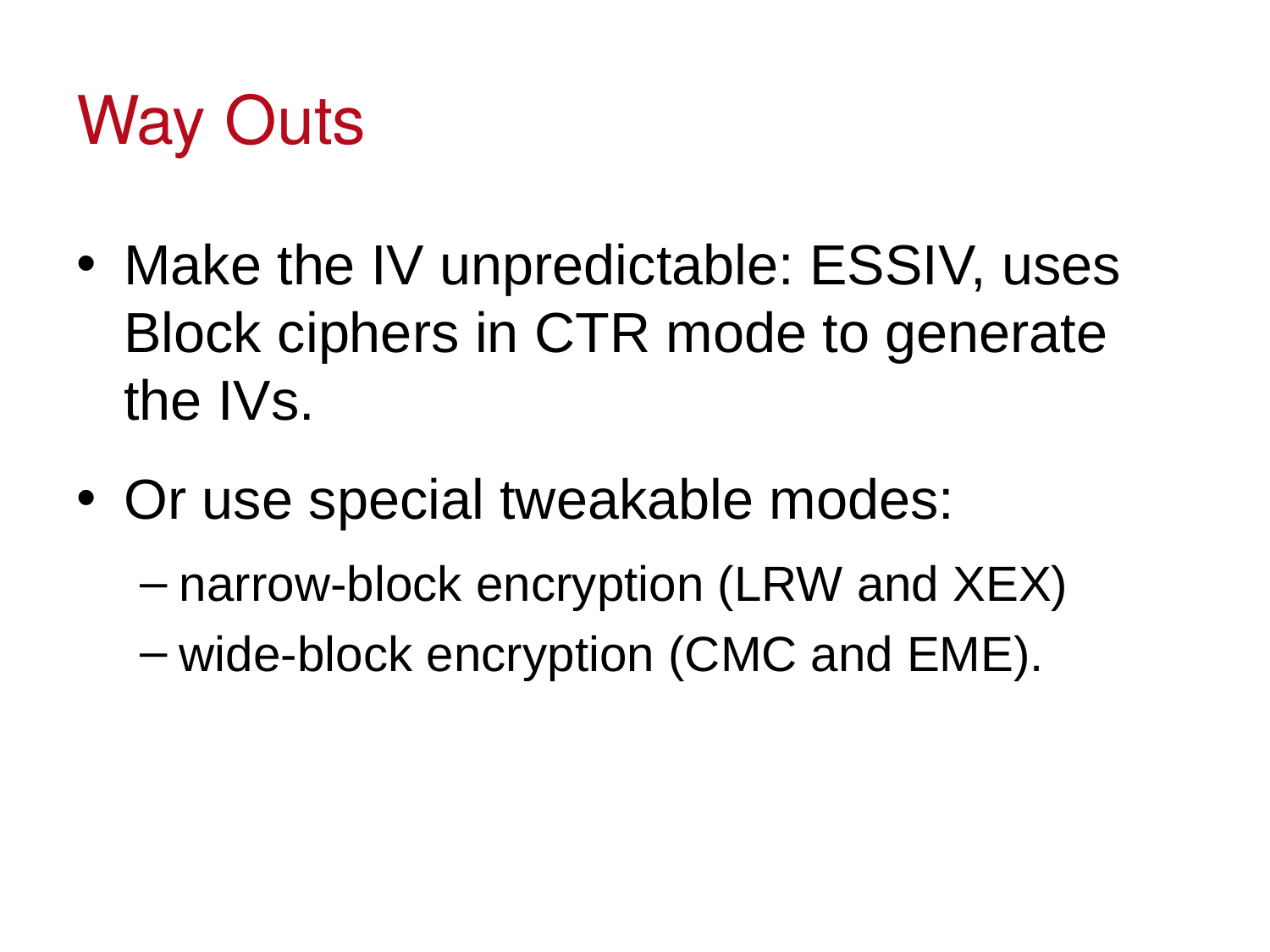

# Way Outs
Make the IV unpredictable: ESSIV, uses Block ciphers in CTR mode to generate the IVs.
Or use special tweakable modes:
narrow-block encryption (LRW and XEX)
wide-block encryption (CMC and EME).